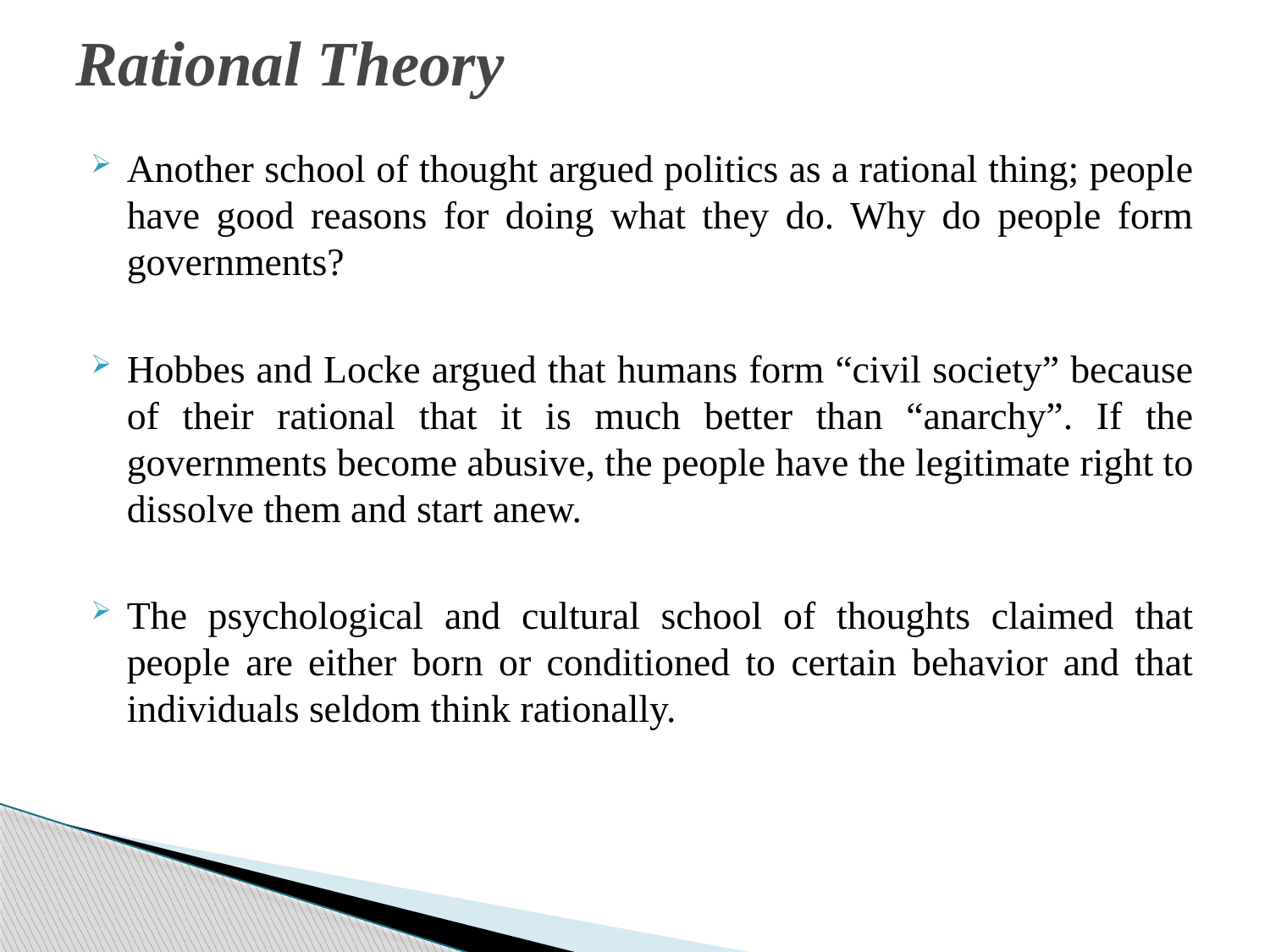

# Rational Theory
Another school of thought argued politics as a rational thing; people have good reasons for doing what they do. Why do people form governments?

Hobbes and Locke argued that humans form “civil society” because of their rational that it is much better than “anarchy”. If the governments become abusive, the people have the legitimate right to dissolve them and start anew.

The psychological and cultural school of thoughts claimed that people are either born or conditioned to certain behavior and that individuals seldom think rationally.